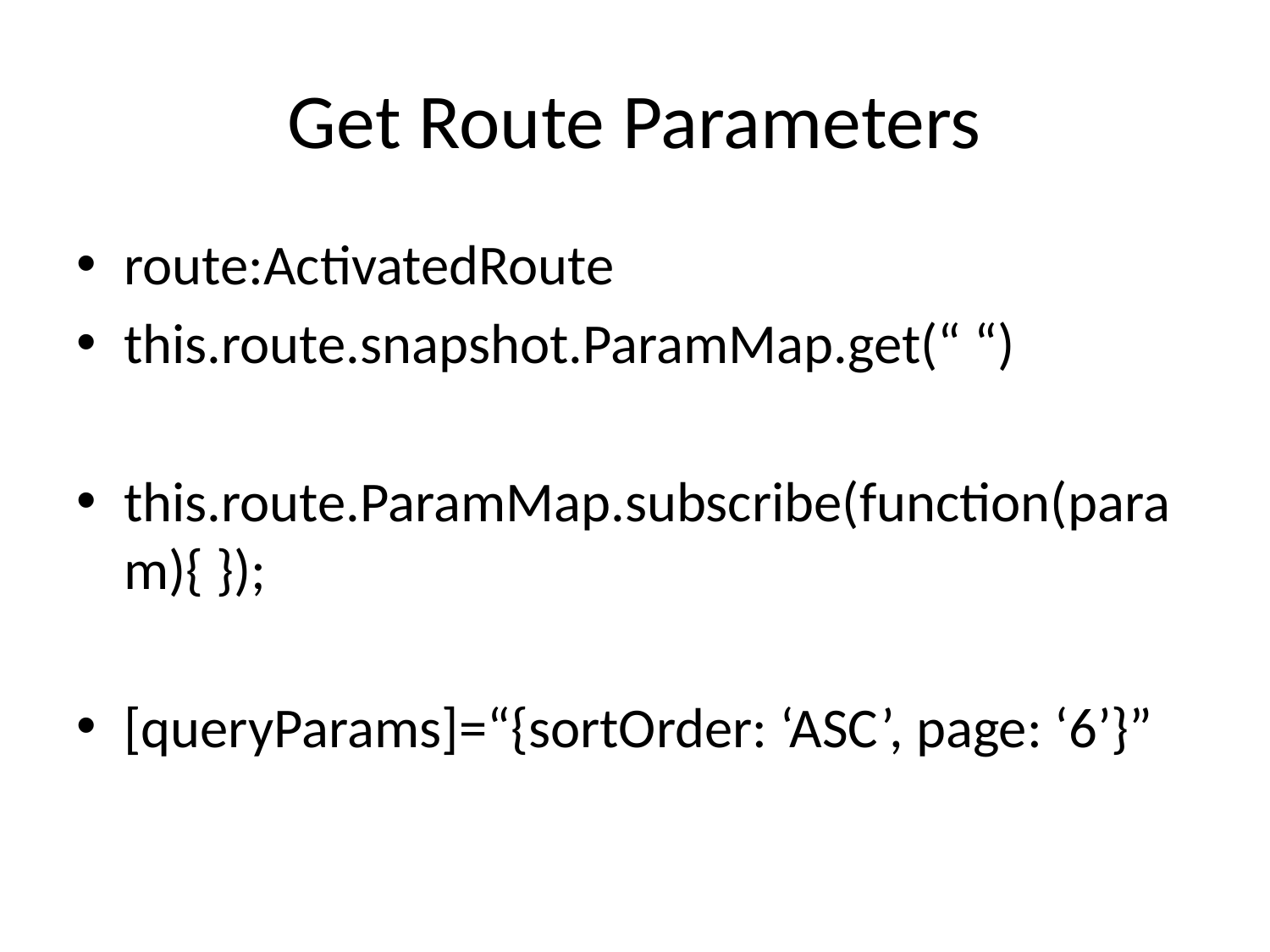

# Get Route Parameters
route:ActivatedRoute
this.route.snapshot.ParamMap.get(“ “)

this.route.ParamMap.subscribe(function(param){ });

[queryParams]=“{sortOrder: ‘ASC’, page: ‘6’}”